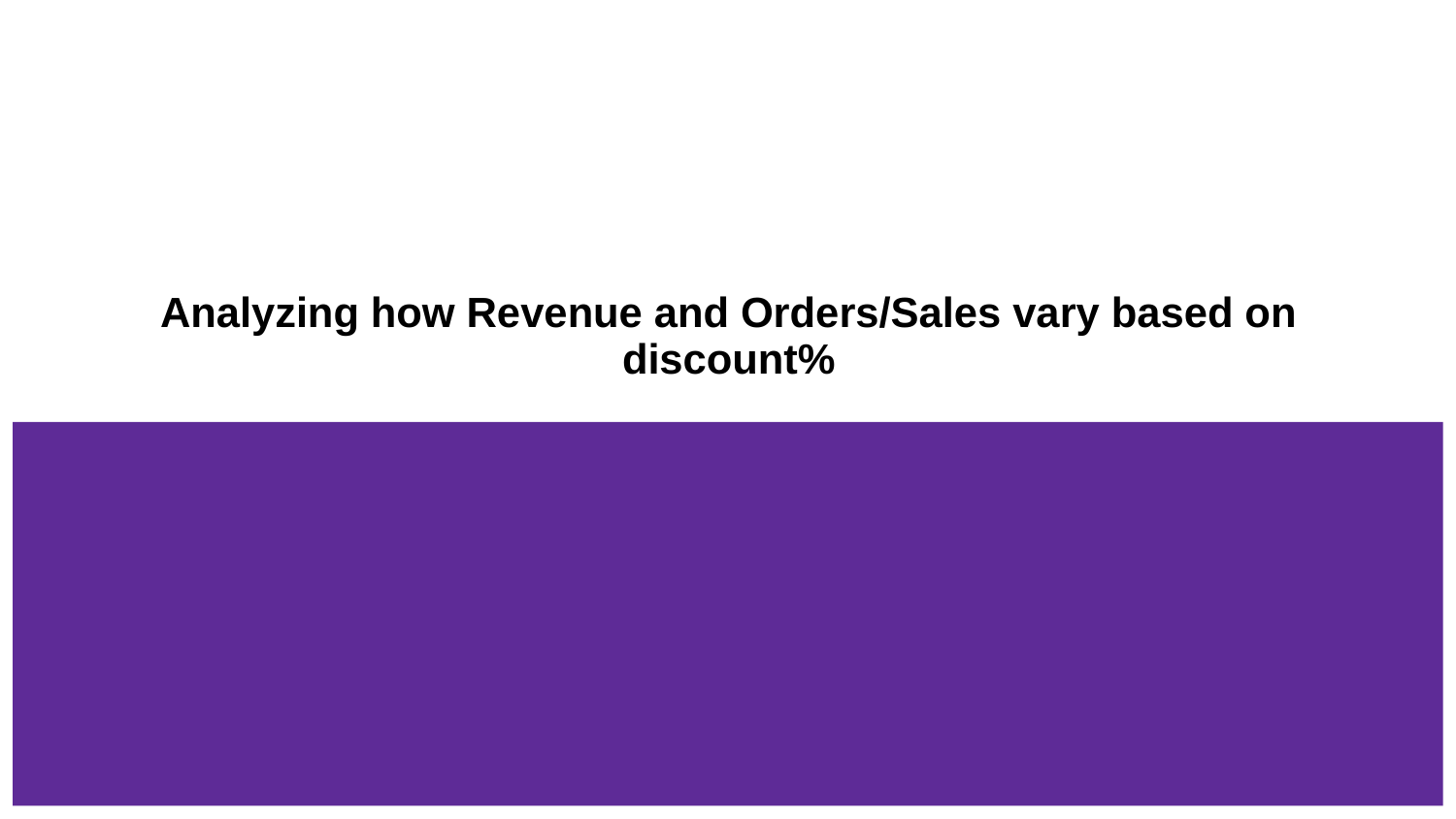

# Analyzing how Revenue and Orders/Sales vary based on discount%